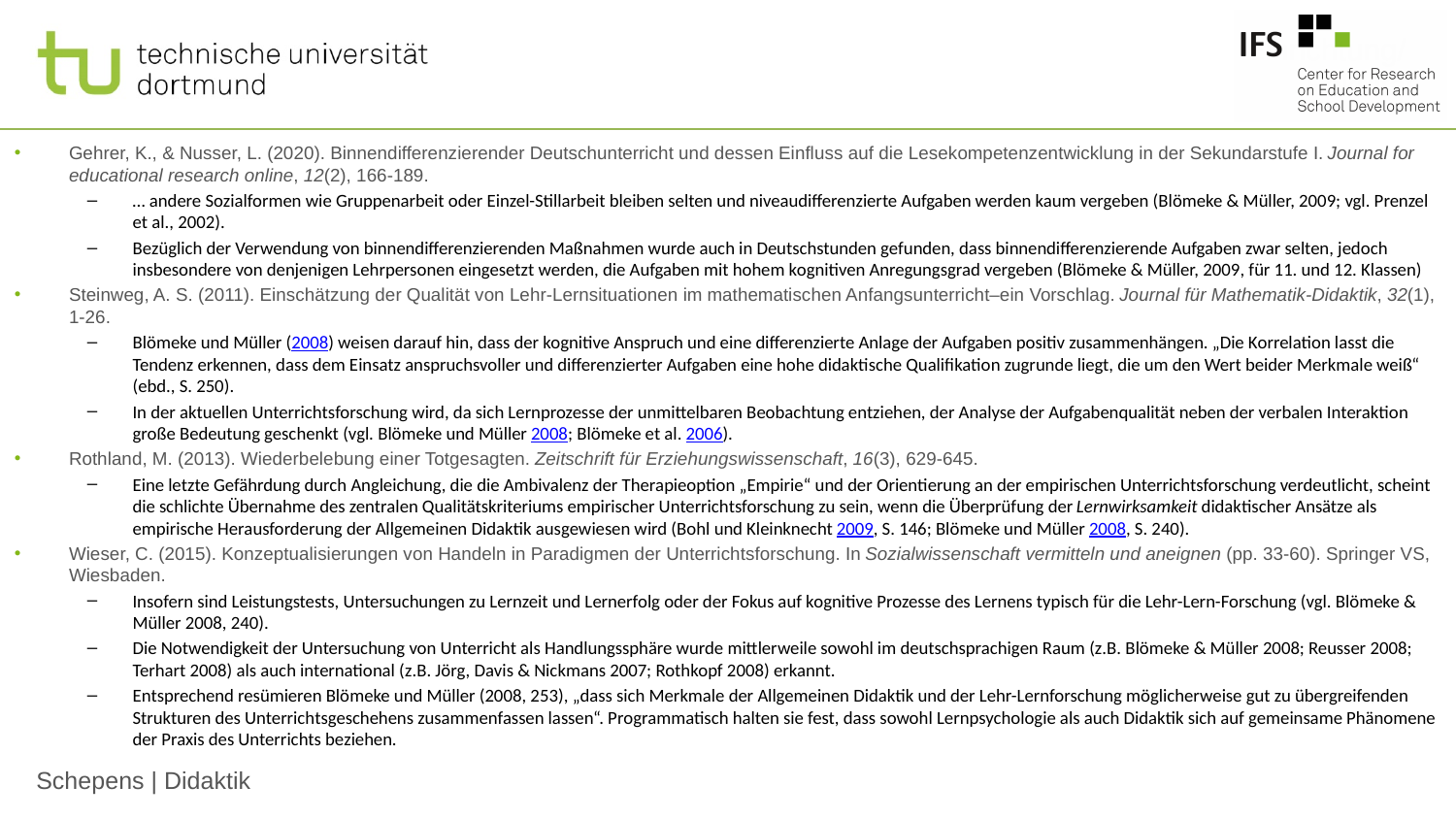

Gehrer, K., & Nusser, L. (2020). Binnendifferenzierender Deutschunterricht und dessen Einfluss auf die Lesekompetenzentwicklung in der Sekundarstufe I. Journal for educational research online, 12(2), 166-189.
… andere Sozialformen wie Gruppenarbeit oder Einzel-Stillarbeit bleiben selten und niveaudifferenzierte Aufgaben werden kaum vergeben (Blömeke & Müller, 2009; vgl. Prenzel et al., 2002).
Bezüglich der Verwendung von binnendifferenzierenden Maßnahmen wurde auch in Deutschstunden gefunden, dass binnendifferenzierende Aufgaben zwar selten, jedoch insbesondere von denjenigen Lehrpersonen eingesetzt werden, die Aufgaben mit hohem kognitiven Anregungsgrad vergeben (Blömeke & Müller, 2009, für 11. und 12. Klassen)
Steinweg, A. S. (2011). Einschätzung der Qualität von Lehr-Lernsituationen im mathematischen Anfangsunterricht–ein Vorschlag. Journal für Mathematik-Didaktik, 32(1), 1-26.
Blömeke und Müller (2008) weisen darauf hin, dass der kognitive Anspruch und eine differenzierte Anlage der Aufgaben positiv zusammenhängen. „Die Korrelation lasst die Tendenz erkennen, dass dem Einsatz anspruchsvoller und differenzierter Aufgaben eine hohe didaktische Qualifikation zugrunde liegt, die um den Wert beider Merkmale weiß“ (ebd., S. 250).
In der aktuellen Unterrichtsforschung wird, da sich Lernprozesse der unmittelbaren Beobachtung entziehen, der Analyse der Aufgabenqualität neben der verbalen Interaktion große Bedeutung geschenkt (vgl. Blömeke und Müller 2008; Blömeke et al. 2006).
Rothland, M. (2013). Wiederbelebung einer Totgesagten. Zeitschrift für Erziehungswissenschaft, 16(3), 629-645.
Eine letzte Gefährdung durch Angleichung, die die Ambivalenz der Therapieoption „Empirie“ und der Orientierung an der empirischen Unterrichtsforschung verdeutlicht, scheint die schlichte Übernahme des zentralen Qualitätskriteriums empirischer Unterrichtsforschung zu sein, wenn die Überprüfung der Lernwirksamkeit didaktischer Ansätze als empirische Herausforderung der Allgemeinen Didaktik ausgewiesen wird (Bohl und Kleinknecht 2009, S. 146; Blömeke und Müller 2008, S. 240).
Wieser, C. (2015). Konzeptualisierungen von Handeln in Paradigmen der Unterrichtsforschung. In Sozialwissenschaft vermitteln und aneignen (pp. 33-60). Springer VS, Wiesbaden.
Insofern sind Leistungstests, Untersuchungen zu Lernzeit und Lernerfolg oder der Fokus auf kognitive Prozesse des Lernens typisch für die Lehr-Lern-Forschung (vgl. Blömeke & Müller 2008, 240).
Die Notwendigkeit der Untersuchung von Unterricht als Handlungssphäre wurde mittlerweile sowohl im deutschsprachigen Raum (z.B. Blömeke & Müller 2008; Reusser 2008; Terhart 2008) als auch international (z.B. Jörg, Davis & Nickmans 2007; Rothkopf 2008) erkannt.
Entsprechend resümieren Blömeke und Müller (2008, 253), „dass sich Merkmale der Allgemeinen Didaktik und der Lehr-Lernforschung möglicherweise gut zu übergreifenden Strukturen des Unterrichtsgeschehens zusammenfassen lassen“. Programmatisch halten sie fest, dass sowohl Lernpsychologie als auch Didaktik sich auf gemeinsame Phänomene der Praxis des Unterrichts beziehen.